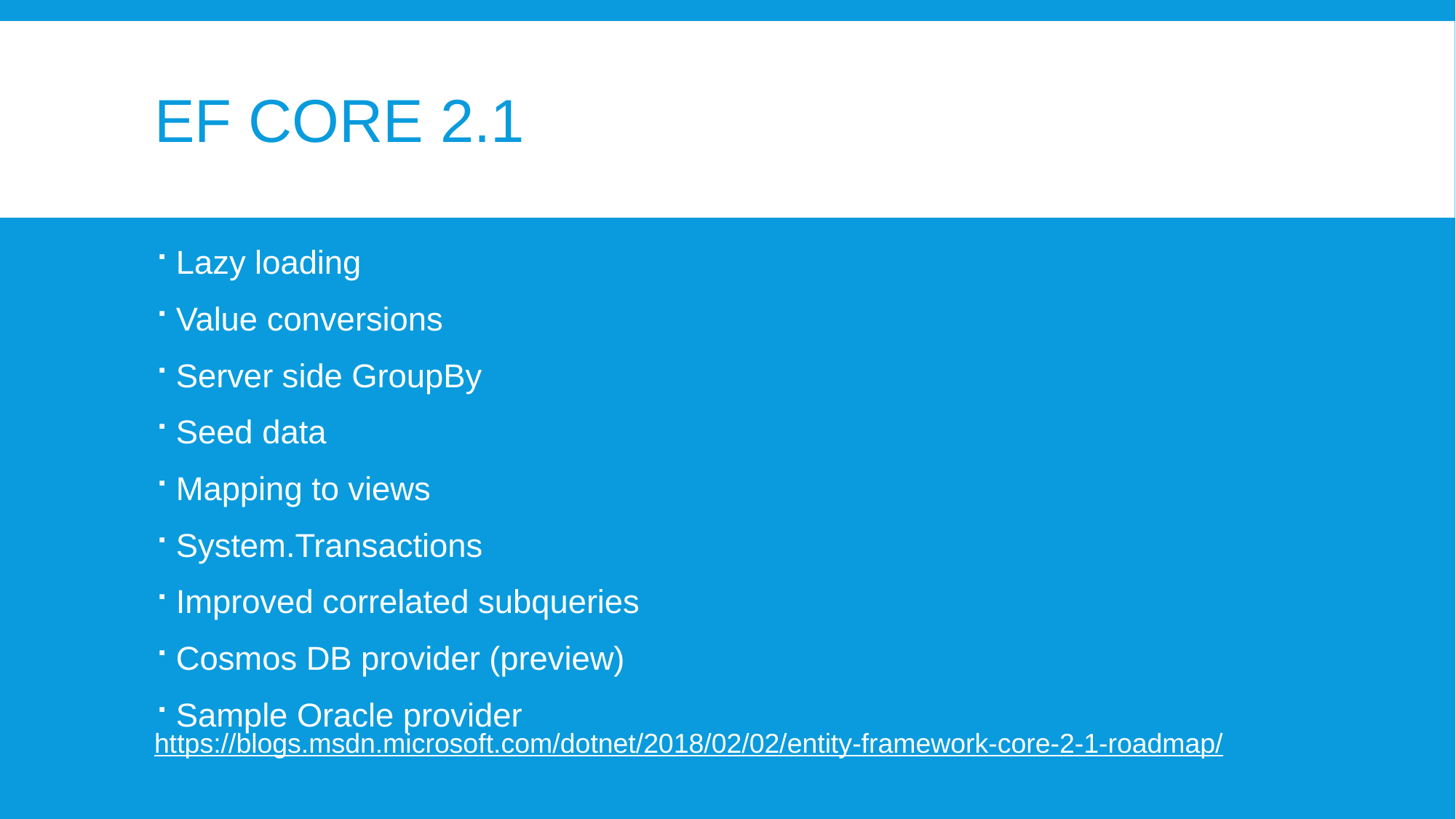

# EF Core 2.1
Lazy loading
Value conversions
Server side GroupBy
Seed data
Mapping to views
System.Transactions
Improved correlated subqueries
Cosmos DB provider (preview)
Sample Oracle provider
https://blogs.msdn.microsoft.com/dotnet/2018/02/02/entity-framework-core-2-1-roadmap/